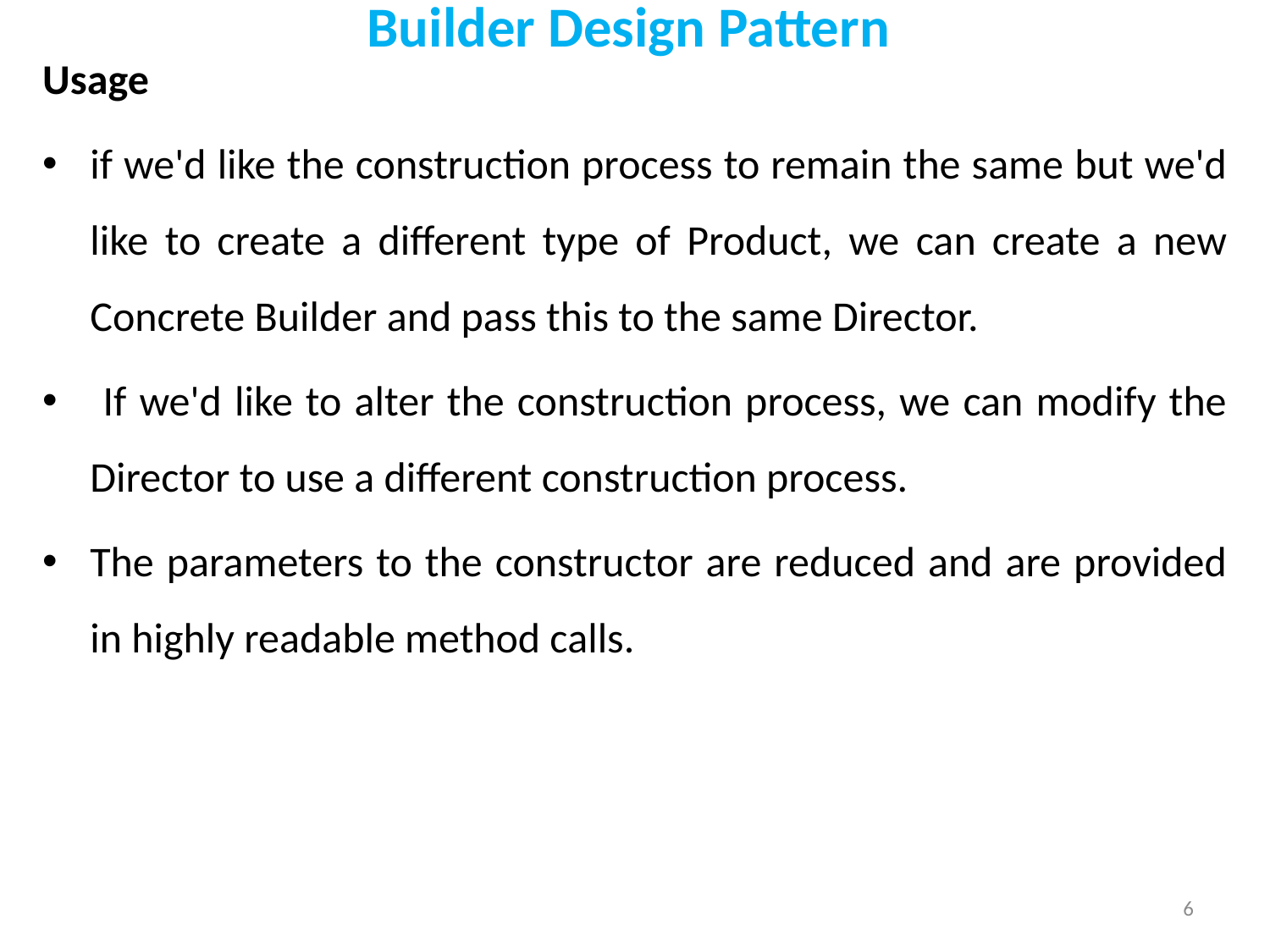

# Builder Design Pattern
Usage
if we'd like the construction process to remain the same but we'd like to create a different type of Product, we can create a new Concrete Builder and pass this to the same Director.
 If we'd like to alter the construction process, we can modify the Director to use a different construction process.
The parameters to the constructor are reduced and are provided in highly readable method calls.

6